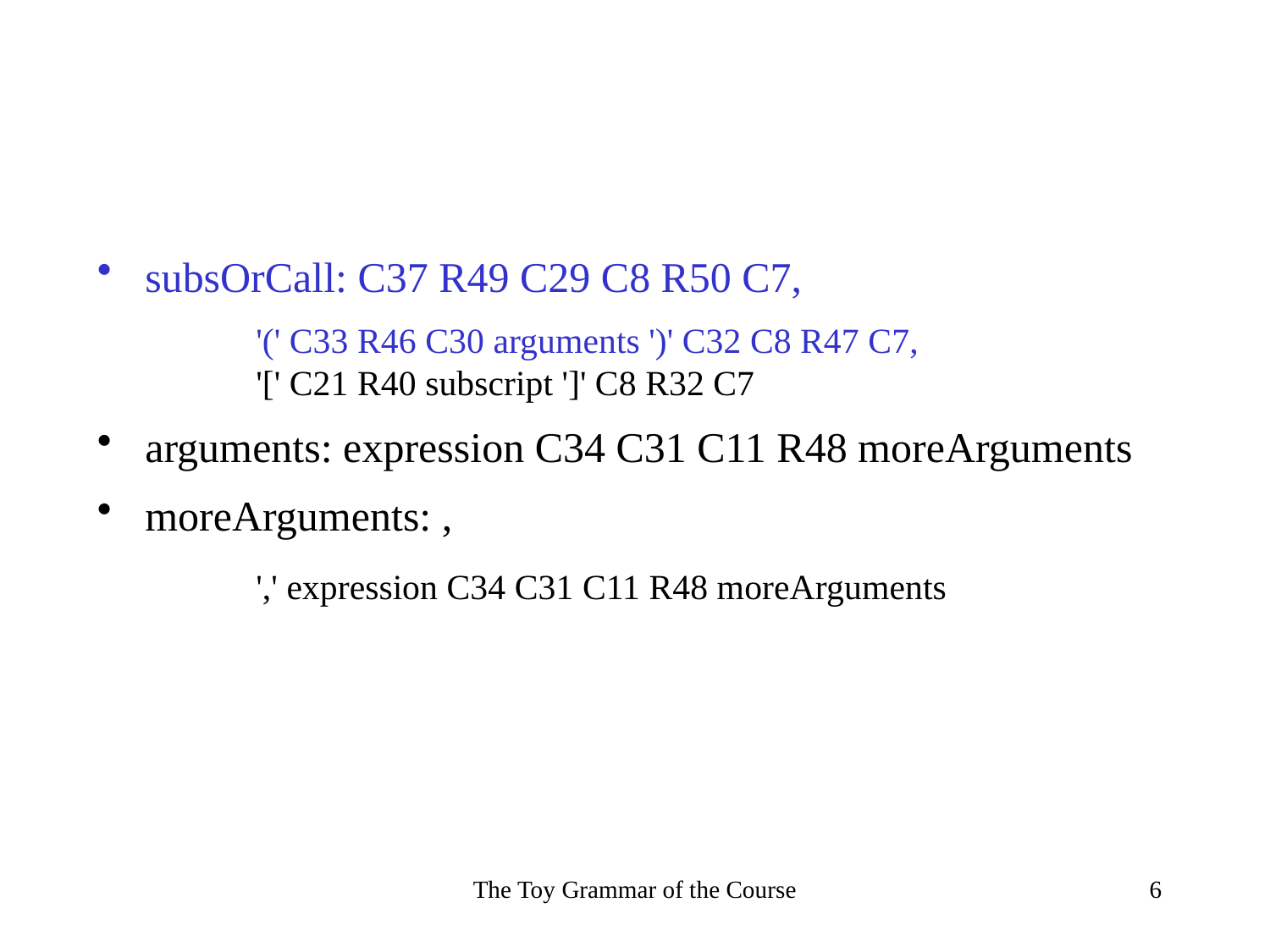

subsOrCall: C37 R49 C29 C8 R50 C7,
	'(' C33 R46 C30 arguments ')' C32 C8 R47 C7,
'[' C21 R40 subscript ']' C8 R32 C7
arguments: expression C34 C31 C11 R48 moreArguments
moreArguments: ,
	',' expression C34 C31 C11 R48 moreArguments

The Toy Grammar of the Course
6